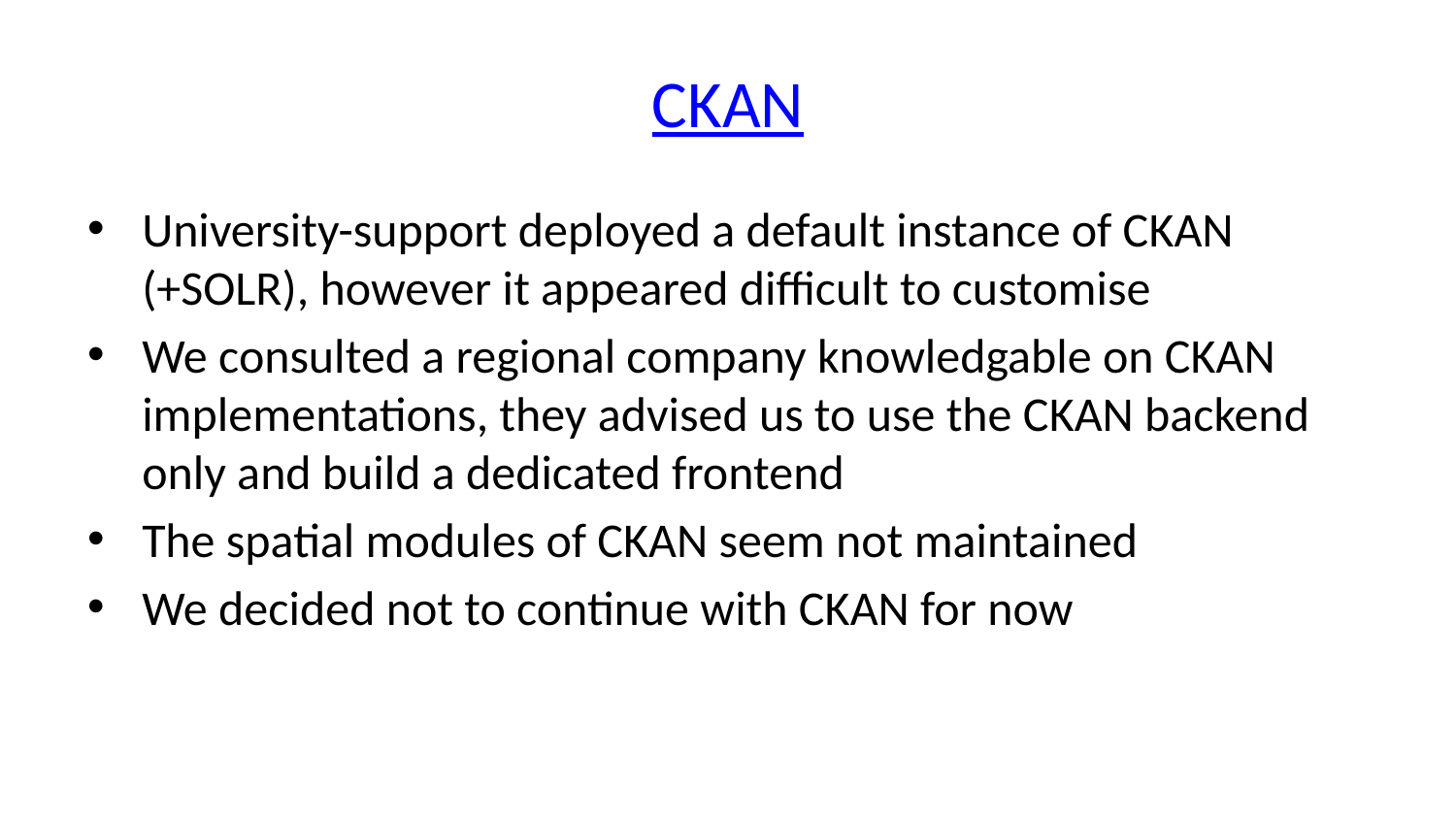

# CKAN
University-support deployed a default instance of CKAN (+SOLR), however it appeared difficult to customise
We consulted a regional company knowledgable on CKAN implementations, they advised us to use the CKAN backend only and build a dedicated frontend
The spatial modules of CKAN seem not maintained
We decided not to continue with CKAN for now